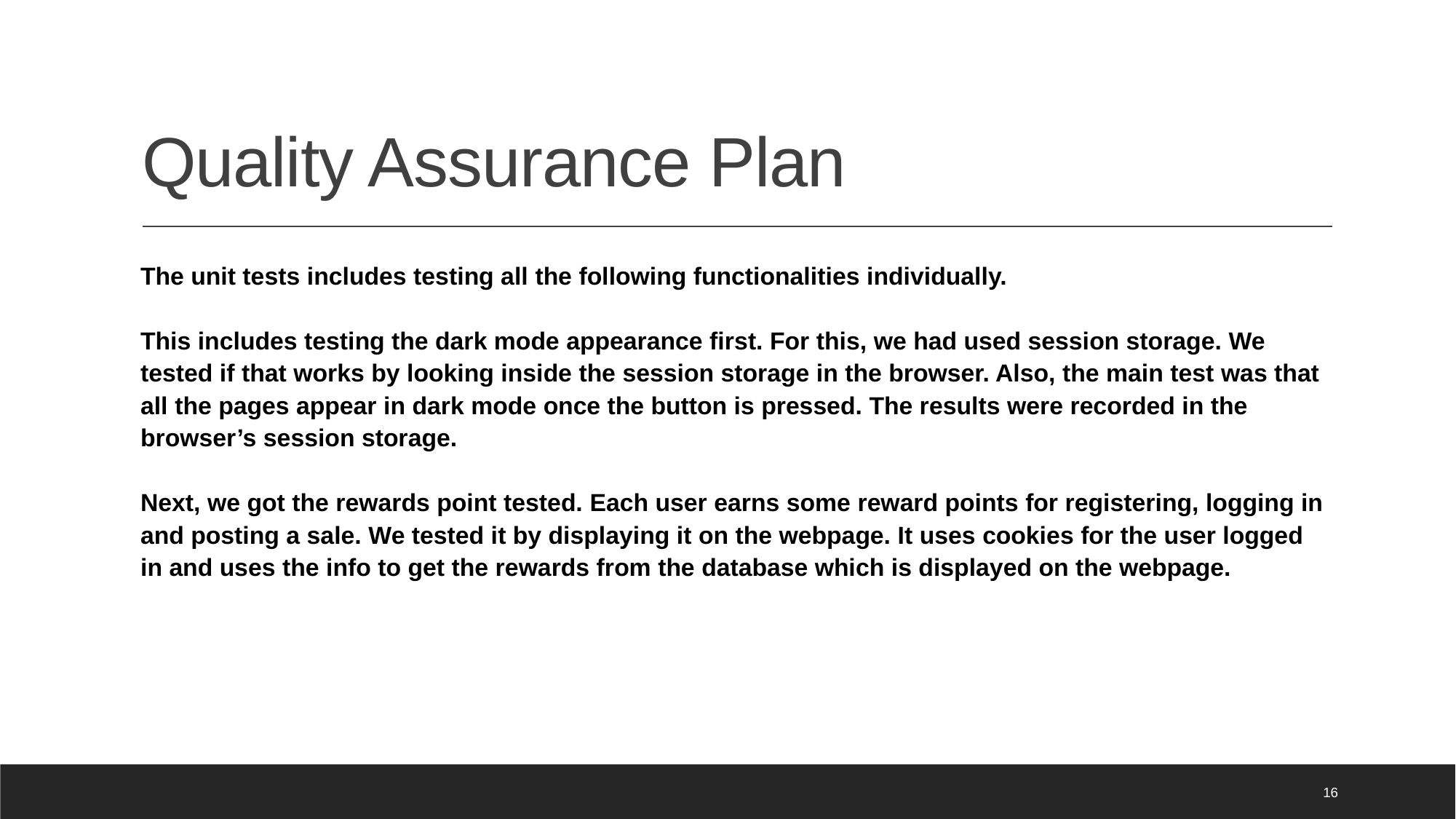

# Quality Assurance Plan
The unit tests includes testing all the following functionalities individually.

This includes testing the dark mode appearance first. For this, we had used session storage. We tested if that works by looking inside the session storage in the browser. Also, the main test was that all the pages appear in dark mode once the button is pressed. The results were recorded in the browser’s session storage.
Next, we got the rewards point tested. Each user earns some reward points for registering, logging in and posting a sale. We tested it by displaying it on the webpage. It uses cookies for the user logged in and uses the info to get the rewards from the database which is displayed on the webpage.

16